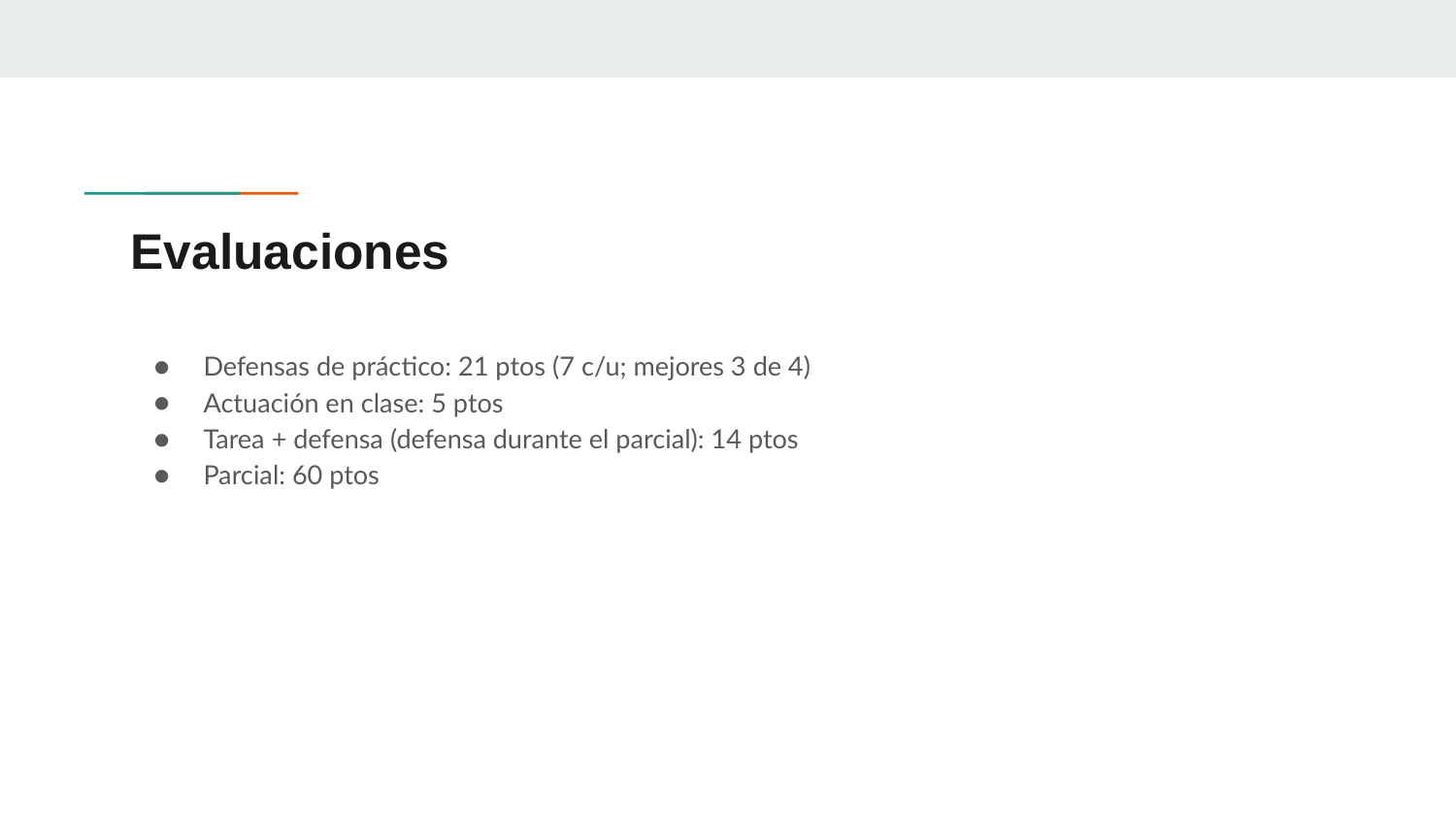

# Evaluaciones
Defensas de práctico: 21 ptos (7 c/u; mejores 3 de 4)
Actuación en clase: 5 ptos
Tarea + defensa (defensa durante el parcial): 14 ptos
Parcial: 60 ptos